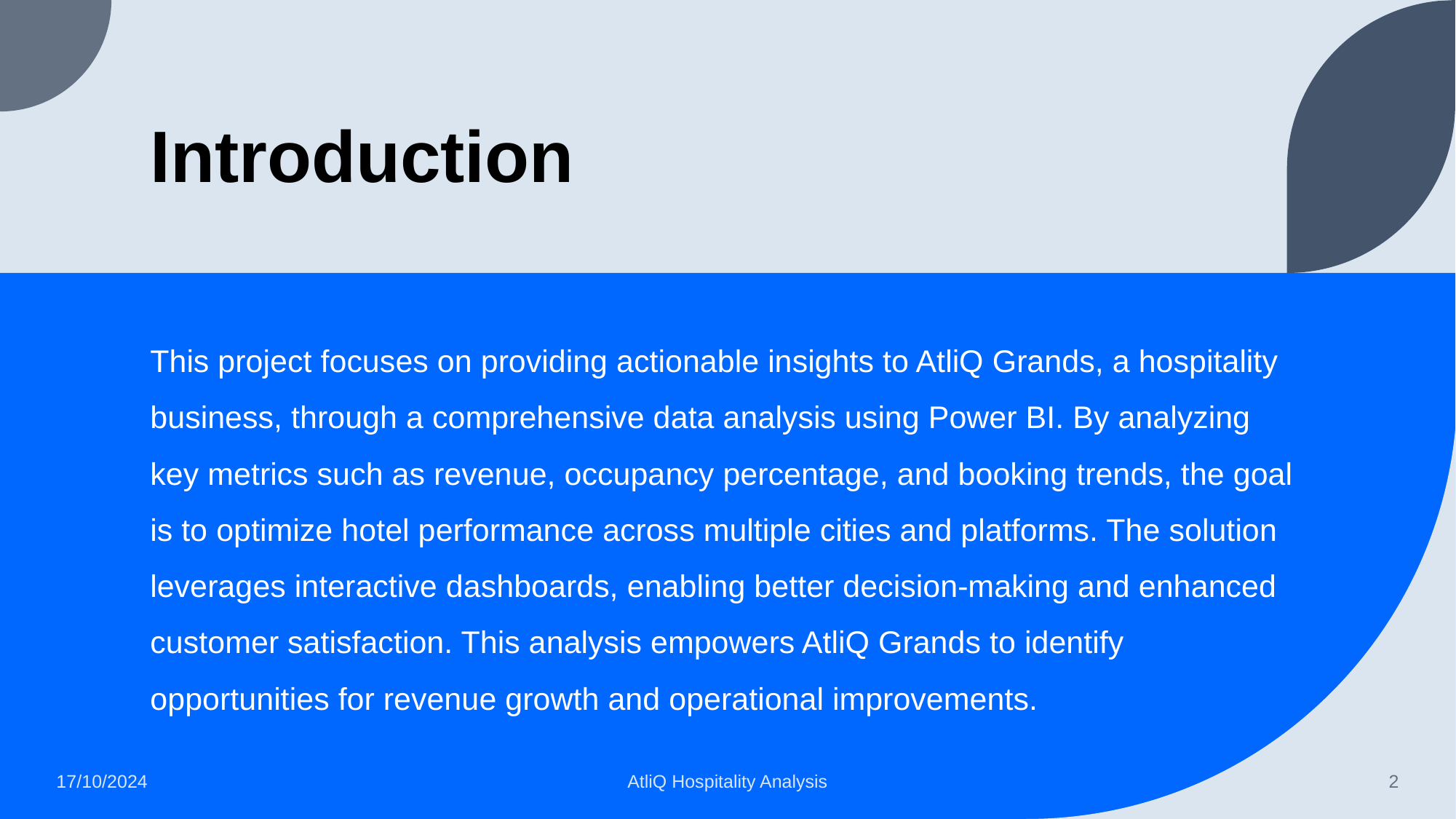

# Introduction
This project focuses on providing actionable insights to AtliQ Grands, a hospitality business, through a comprehensive data analysis using Power BI. By analyzing key metrics such as revenue, occupancy percentage, and booking trends, the goal is to optimize hotel performance across multiple cities and platforms. The solution leverages interactive dashboards, enabling better decision-making and enhanced customer satisfaction. This analysis empowers AtliQ Grands to identify opportunities for revenue growth and operational improvements.
17/10/2024
AtliQ Hospitality Analysis
2